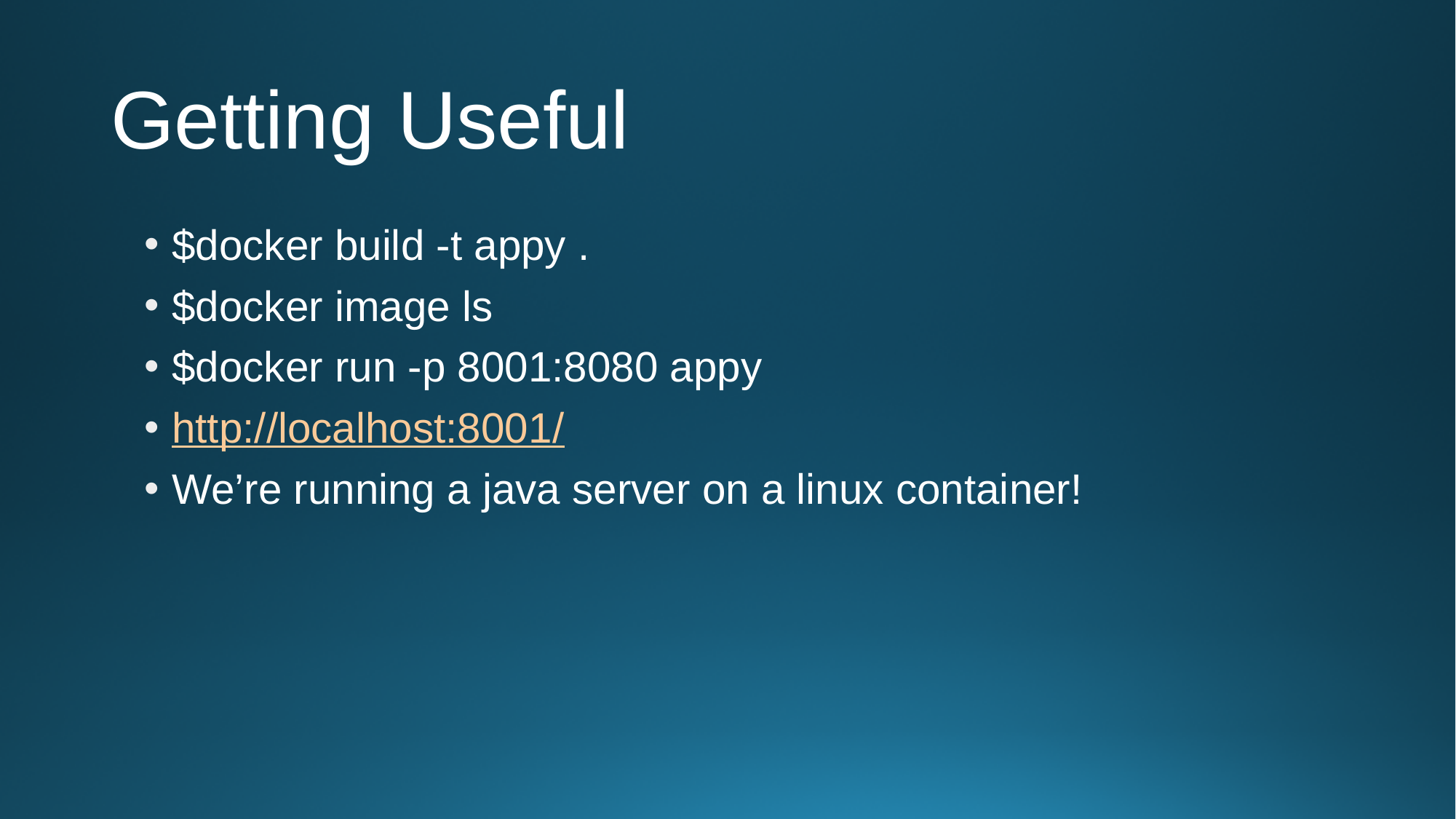

# Getting Useful
$docker build -t appy .
$docker image ls
$docker run -p 8001:8080 appy
http://localhost:8001/
We’re running a java server on a linux container!